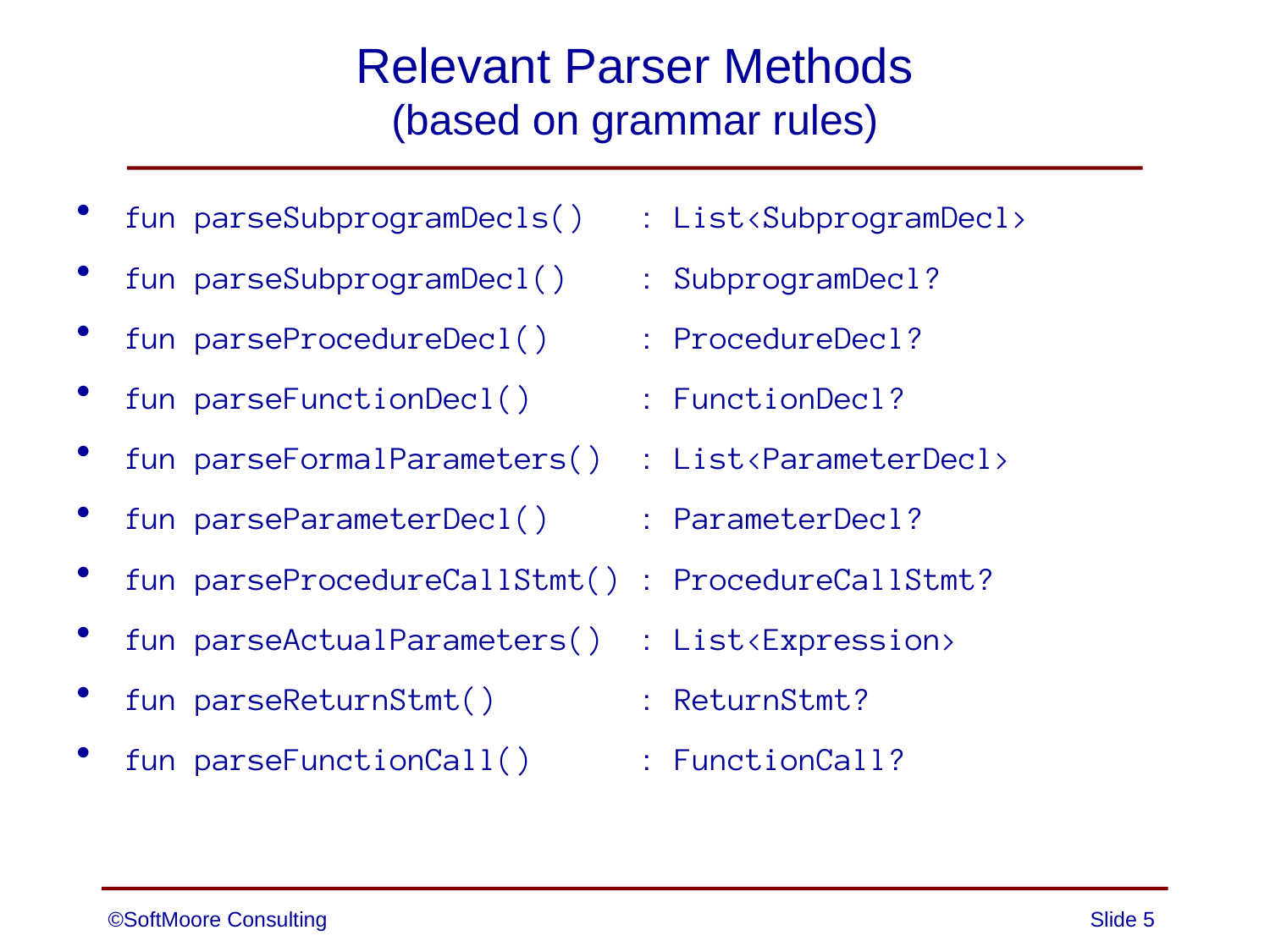

# Relevant Parser Methods (based on grammar rules)
fun parseSubprogramDecls()   : List<SubprogramDecl>
fun parseSubprogramDecl()    : SubprogramDecl?
fun parseProcedureDecl()     : ProcedureDecl?
fun parseFunctionDecl()      : FunctionDecl?
fun parseFormalParameters()  : List<ParameterDecl>
fun parseParameterDecl()     : ParameterDecl?
fun parseProcedureCallStmt() : ProcedureCallStmt?
fun parseActualParameters()  : List<Expression>
fun parseReturnStmt()        : ReturnStmt?
fun parseFunctionCall()      : FunctionCall?
©SoftMoore Consulting
Slide 5